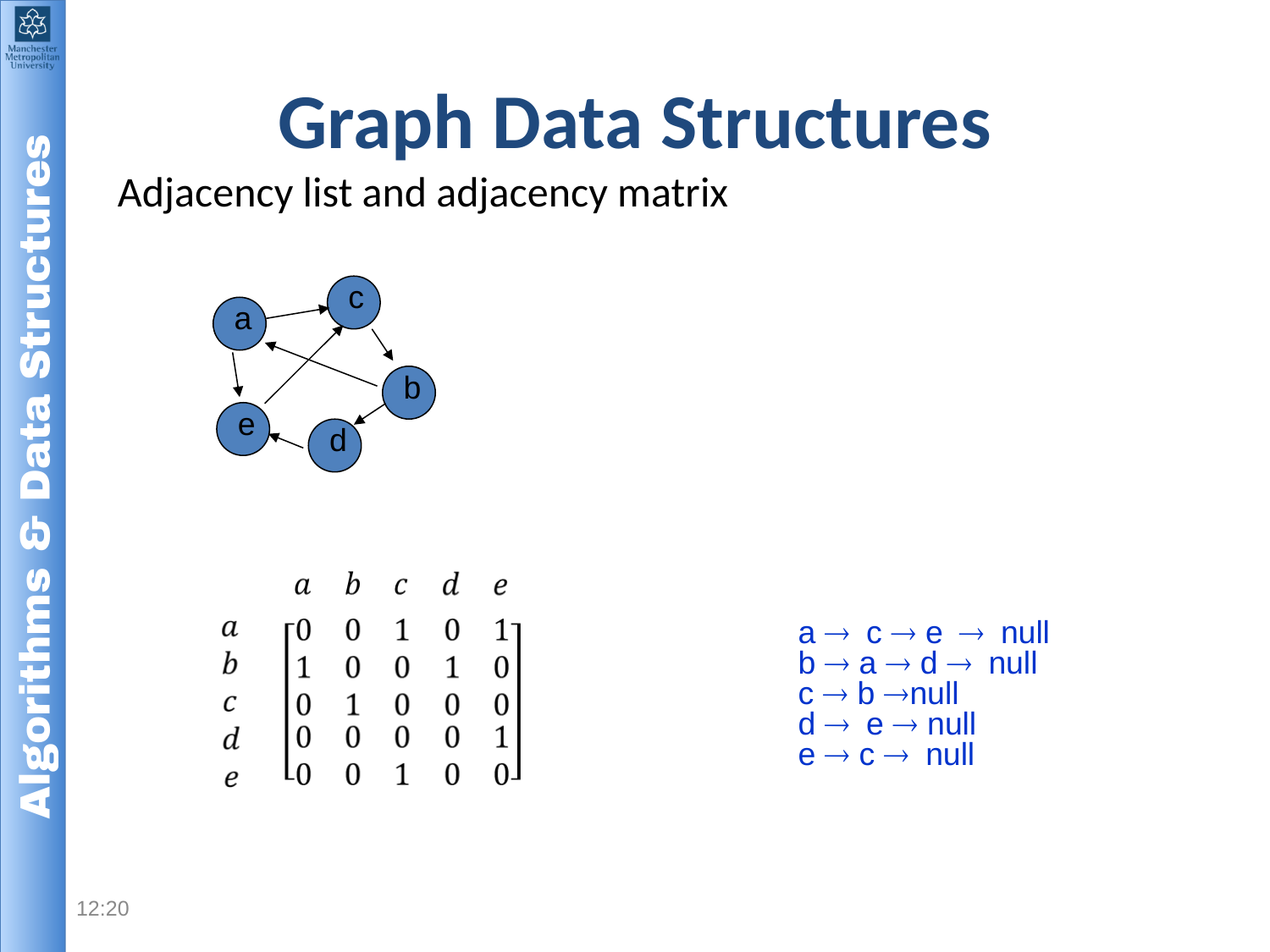

# Graph Data Structures
Adjacency list and adjacency matrix
c

a

b

e

d

a → c → e → null
b → a → d → null
c → b →null
d → e → null
e → c → null
12:20